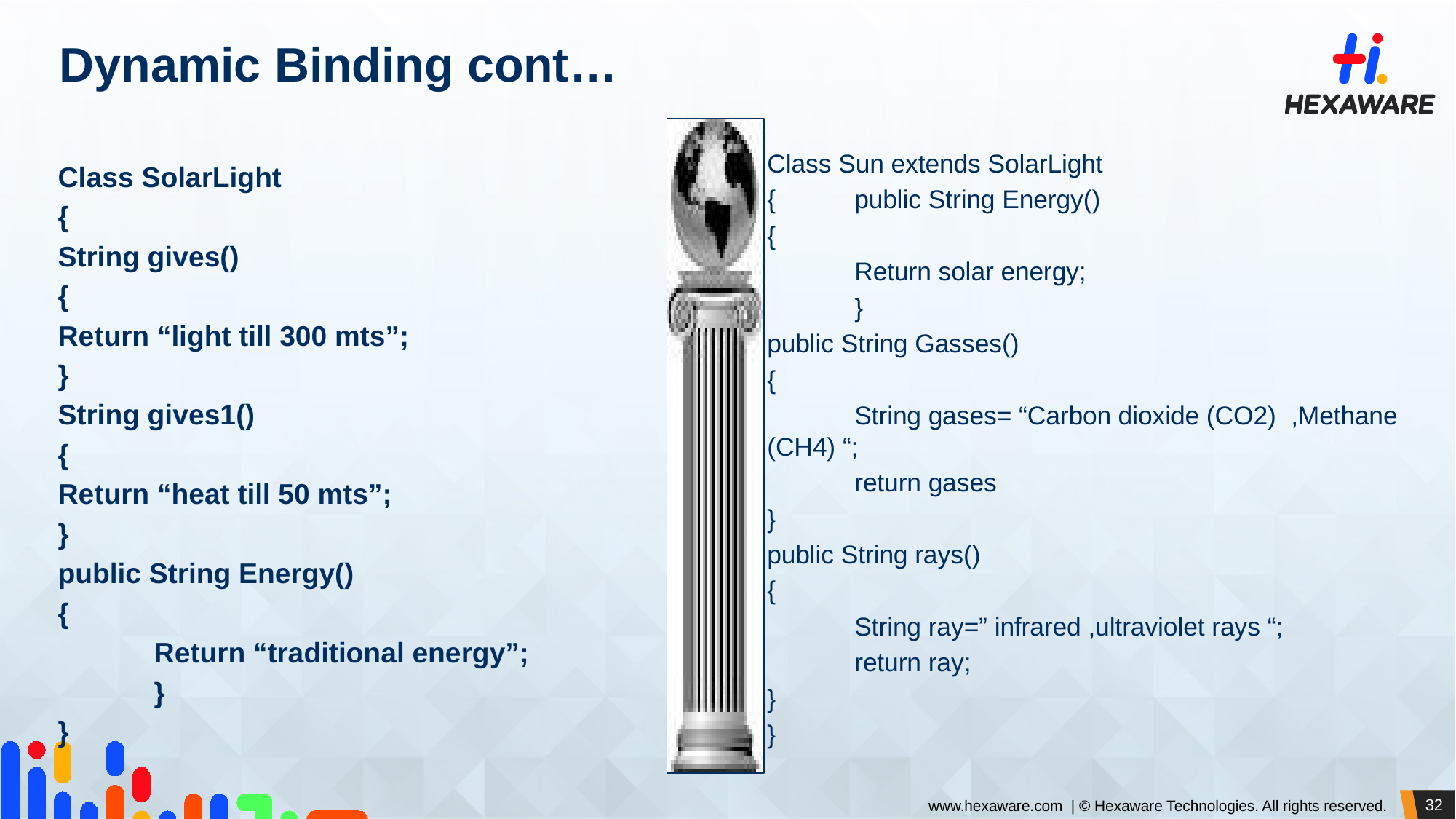

# Dynamic Binding cont…

Class Sun extends SolarLight
{	public String Energy()
{
	Return solar energy;
	}
public String Gasses()
{
	String gases= “Carbon dioxide (CO2) 	,Methane (CH4) “;
	return gases
}
public String rays()
{
	String ray=” infrared ,ultraviolet rays “;
	return ray;
}
}

Class SolarLight
{
String gives()
{
Return “light till 300 mts”;
}
String gives1()
{
Return “heat till 50 mts”;
}
public String Energy()
{
	Return “traditional energy”;
	}
}